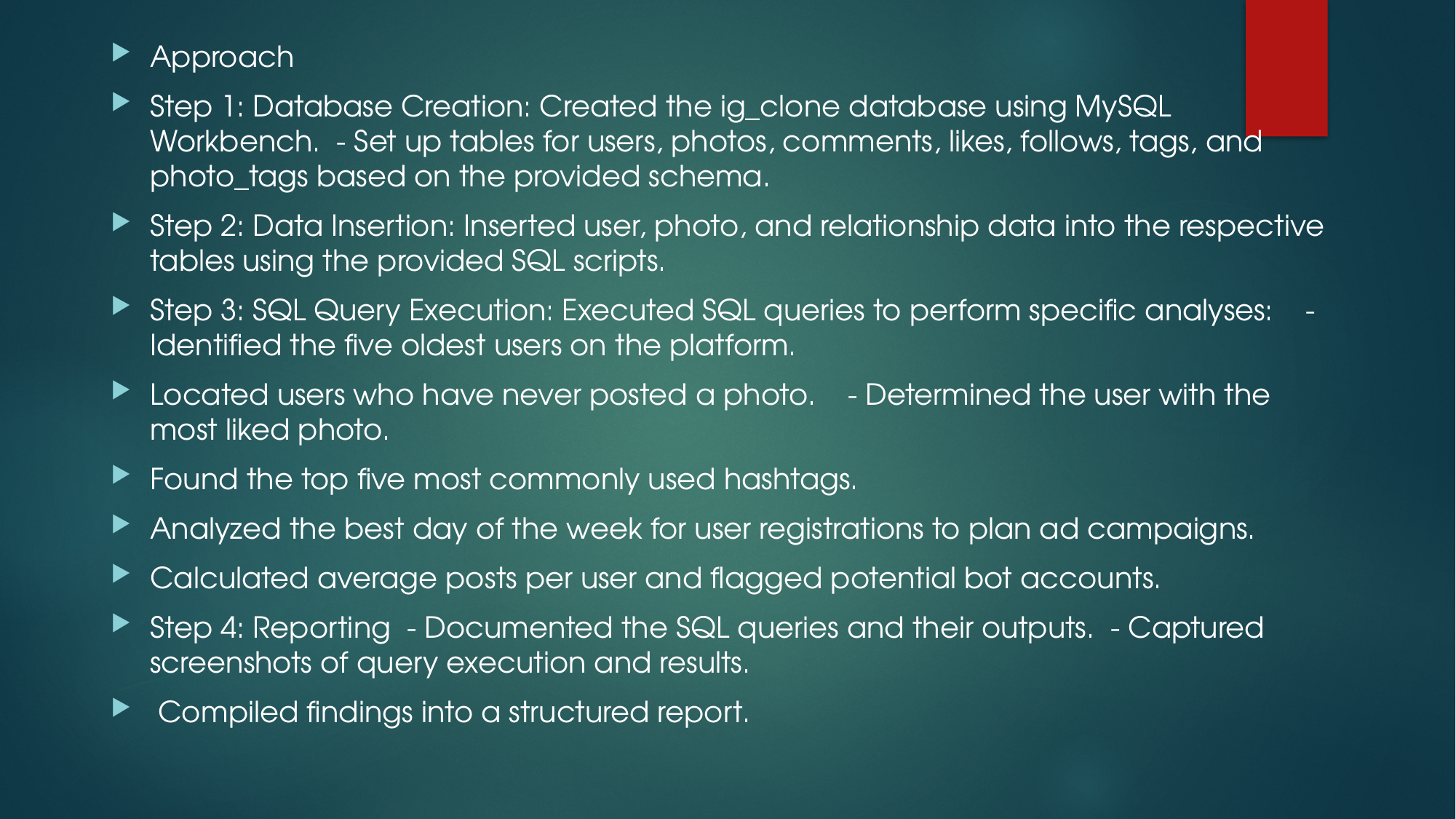

Approach
Step 1: Database Creation: Created the ig_clone database using MySQL Workbench.  - Set up tables for users, photos, comments, likes, follows, tags, and photo_tags based on the provided schema.
Step 2: Data Insertion: Inserted user, photo, and relationship data into the respective tables using the provided SQL scripts.
Step 3: SQL Query Execution: Executed SQL queries to perform specific analyses:    - Identified the five oldest users on the platform.
Located users who have never posted a photo.    - Determined the user with the most liked photo.
Found the top five most commonly used hashtags.
Analyzed the best day of the week for user registrations to plan ad campaigns.
Calculated average posts per user and flagged potential bot accounts.
Step 4: Reporting  - Documented the SQL queries and their outputs.  - Captured screenshots of query execution and results.
 Compiled findings into a structured report.